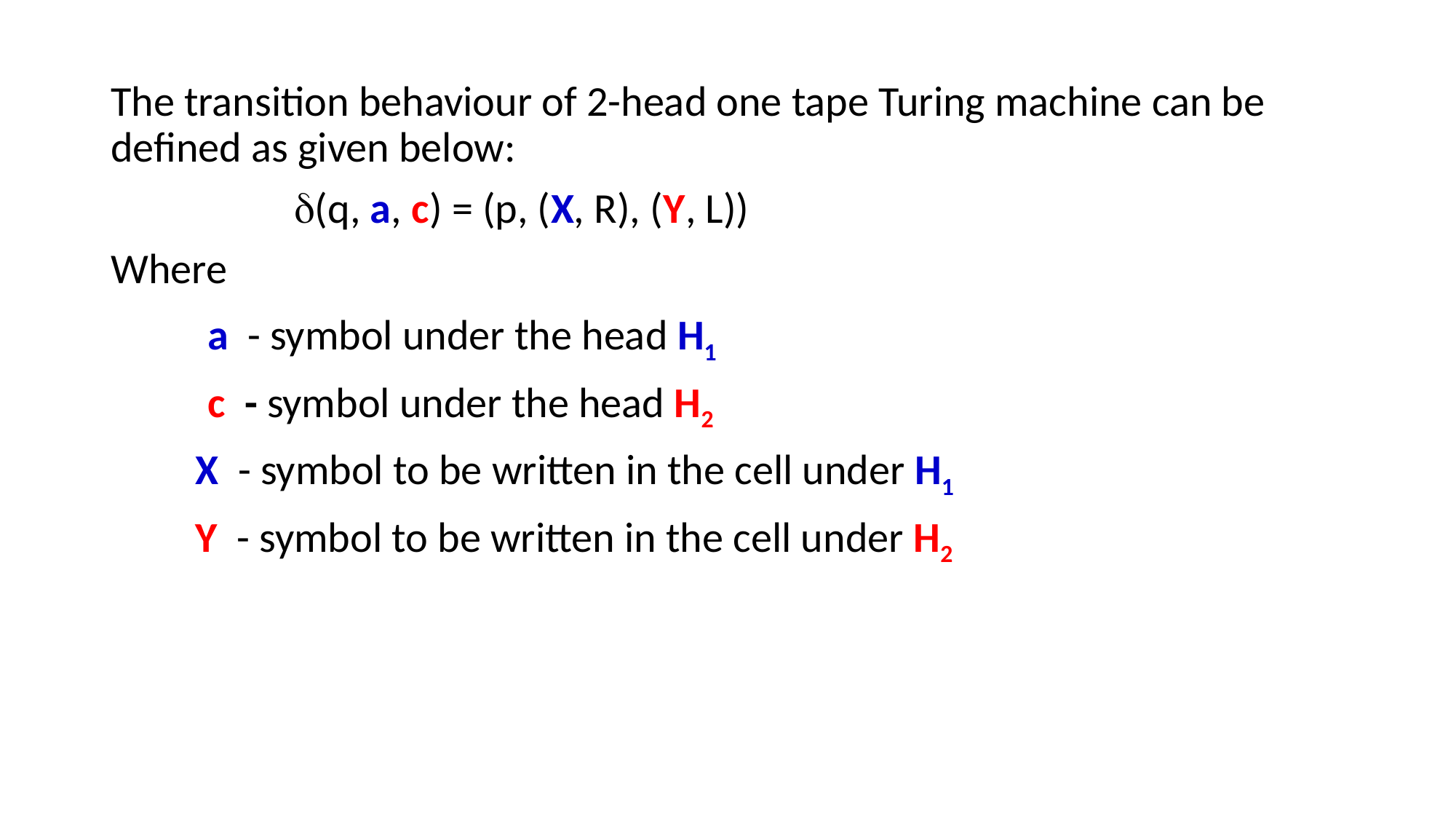

The transition behaviour of 2-head one tape Turing machine can be defined as given below:
                   δ(q, a, c) = (p, (X, R), (Y, L))
Where
          a  - symbol under the head H1
          c  - symbol under the head H2
               X  - symbol to be written in the cell under H1
               Y  - symbol to be written in the cell under H2